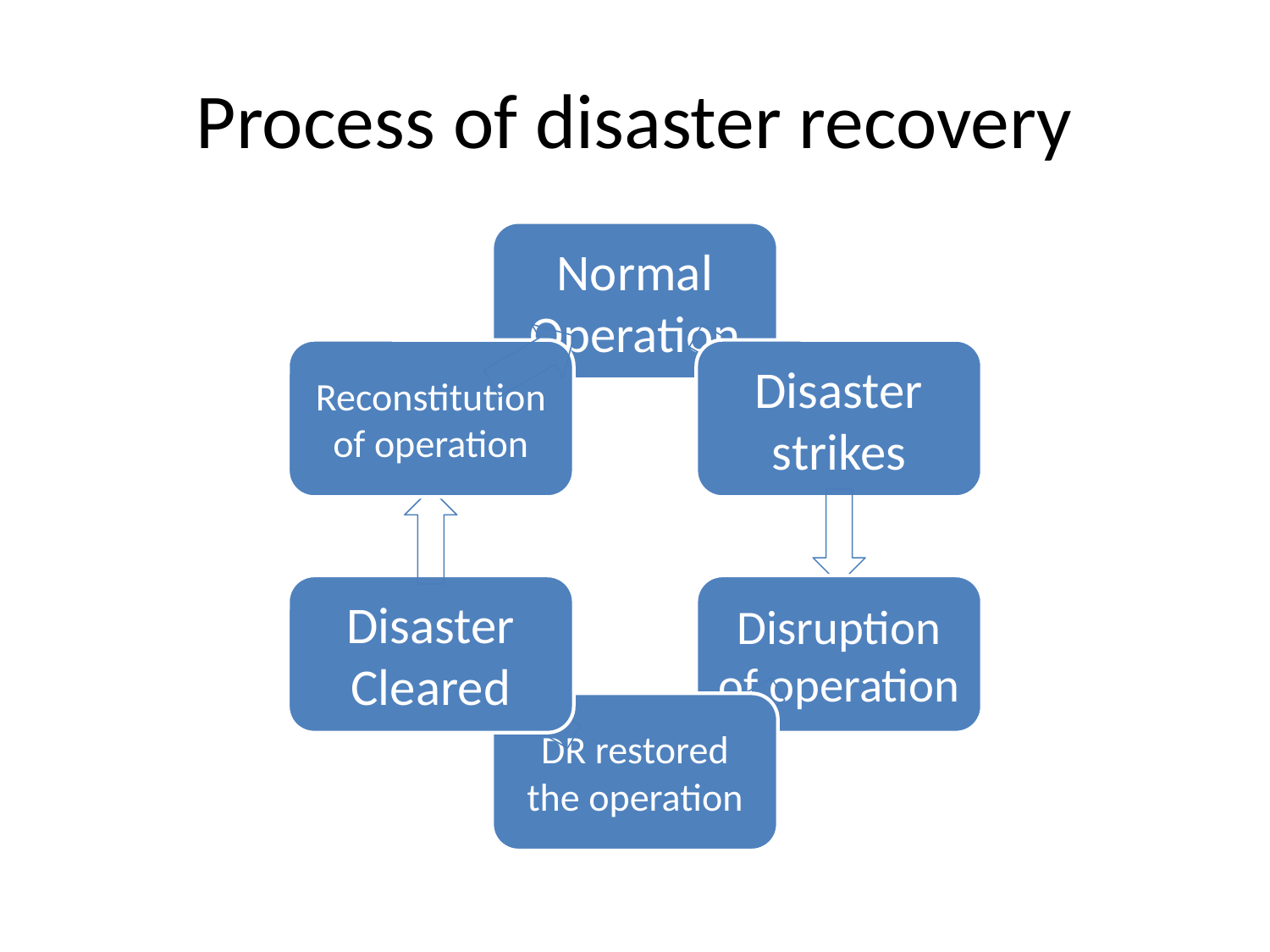

# Process of disaster recovery
Normal Operation
Disruption of operation
DR restored the operation
Disaster Cleared
Reconstitution of operation
Disaster
strikes